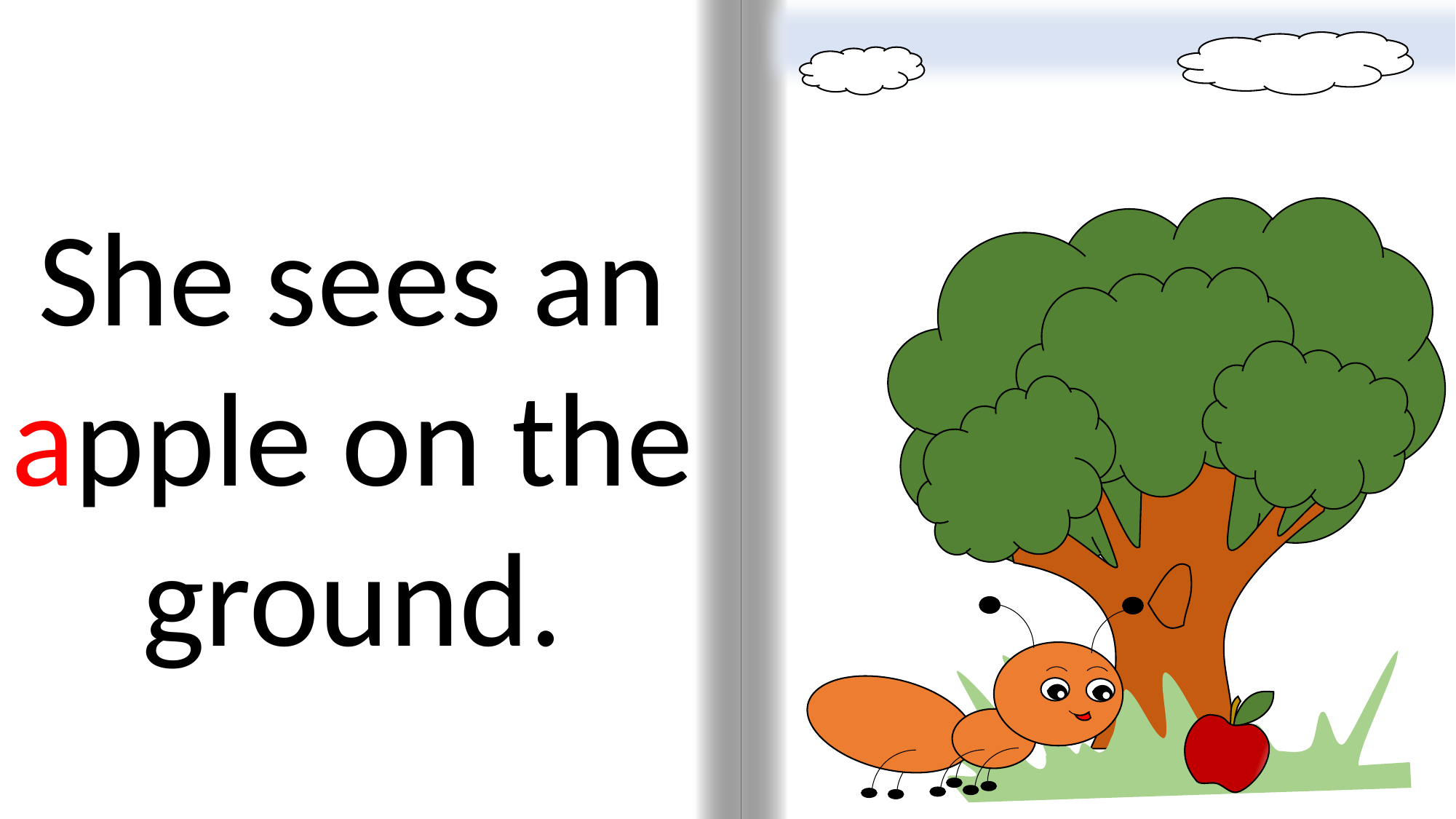

She sees an apple on the ground.